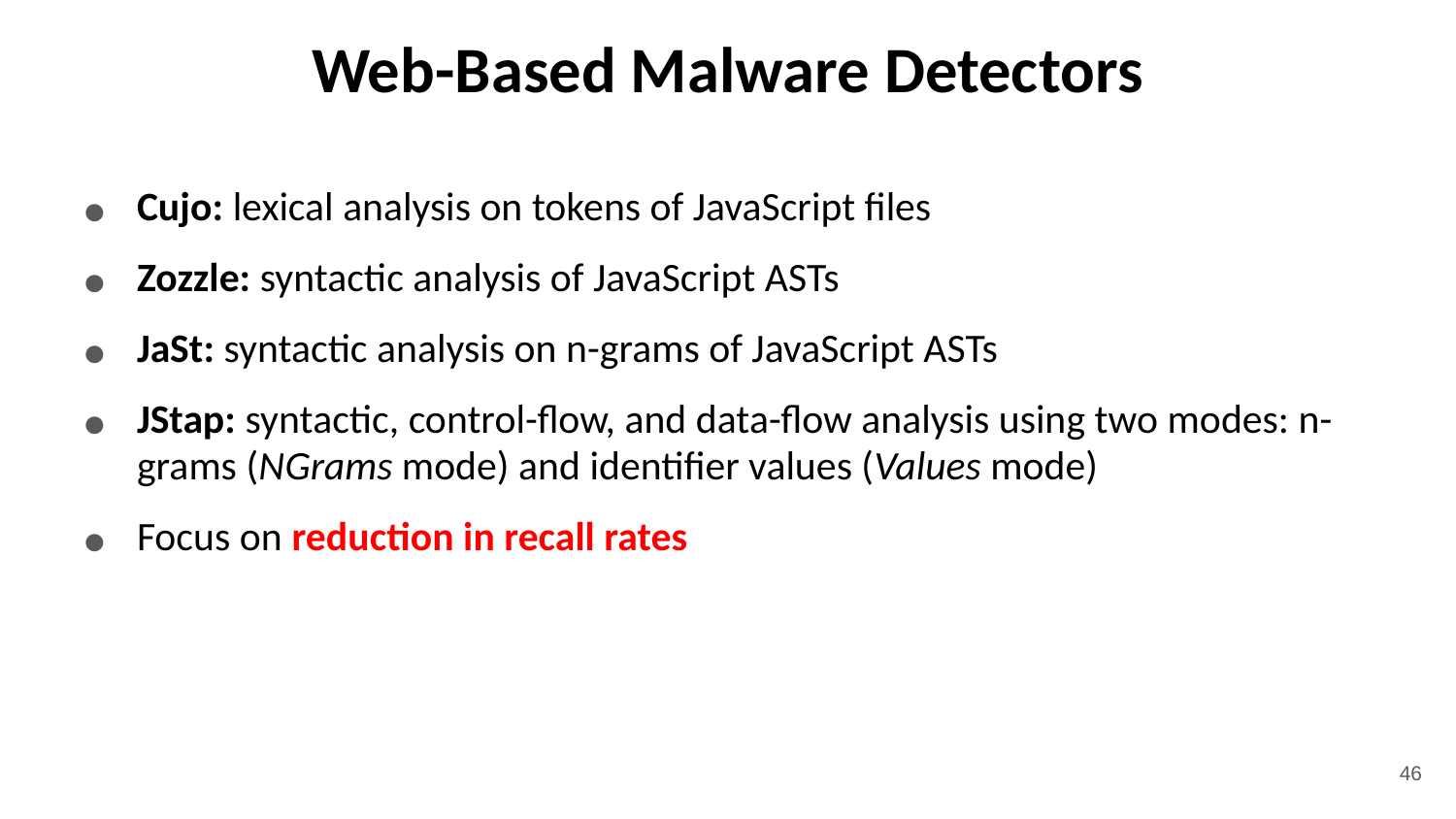

# Web-Based Malware Detectors
Cujo: lexical analysis on tokens of JavaScript files
Zozzle: syntactic analysis of JavaScript ASTs
JaSt: syntactic analysis on n-grams of JavaScript ASTs
JStap: syntactic, control-flow, and data-flow analysis using two modes: n-grams (NGrams mode) and identifier values (Values mode)
Focus on reduction in recall rates

46